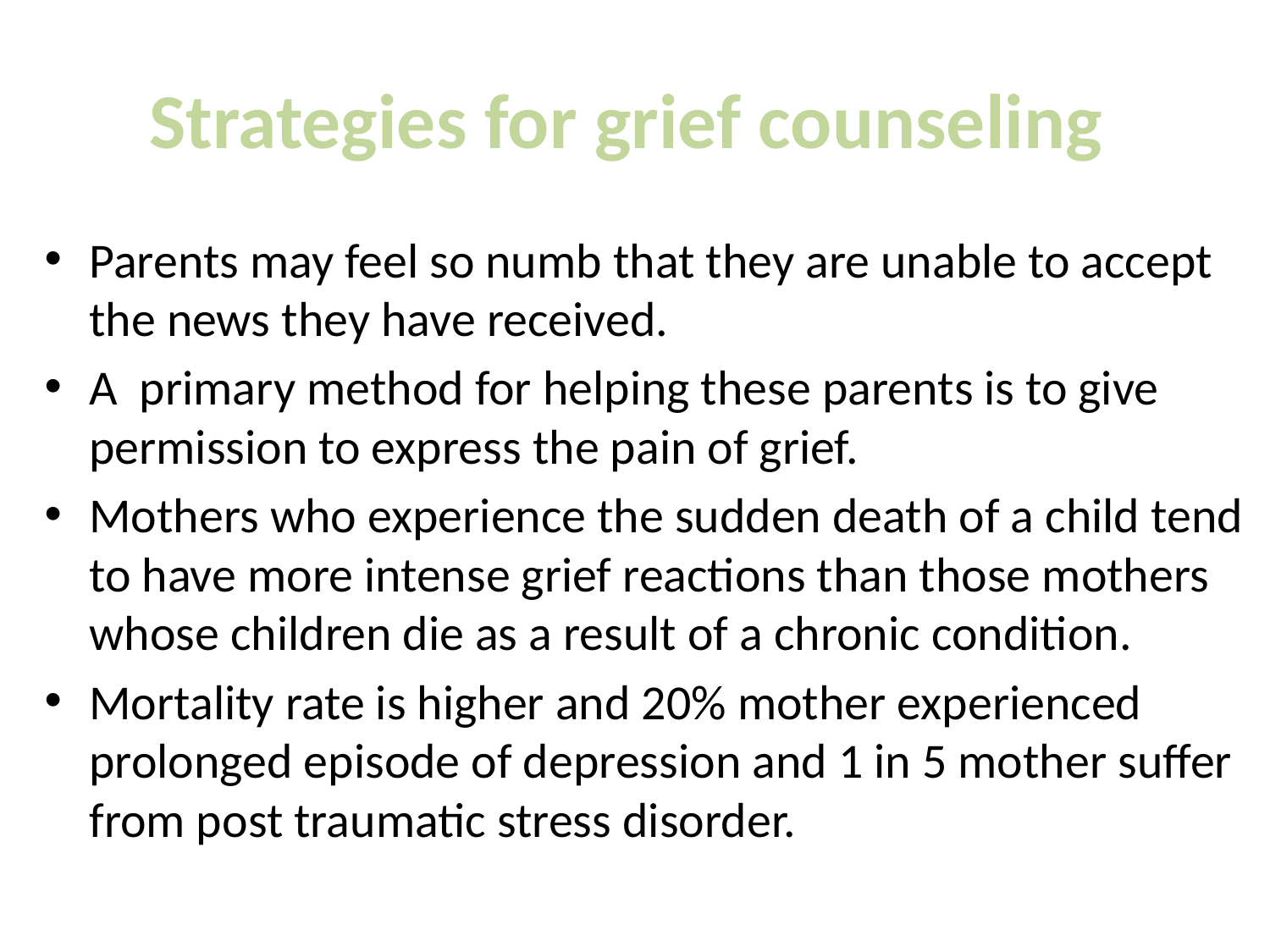

# Strategies for grief counseling
Parents may feel so numb that they are unable to accept the news they have received.
A  primary method for helping these parents is to give permission to express the pain of grief.
Mothers who experience the sudden death of a child tend to have more intense grief reactions than those mothers whose children die as a result of a chronic condition.
Mortality rate is higher and 20% mother experienced prolonged episode of depression and 1 in 5 mother suffer from post traumatic stress disorder.